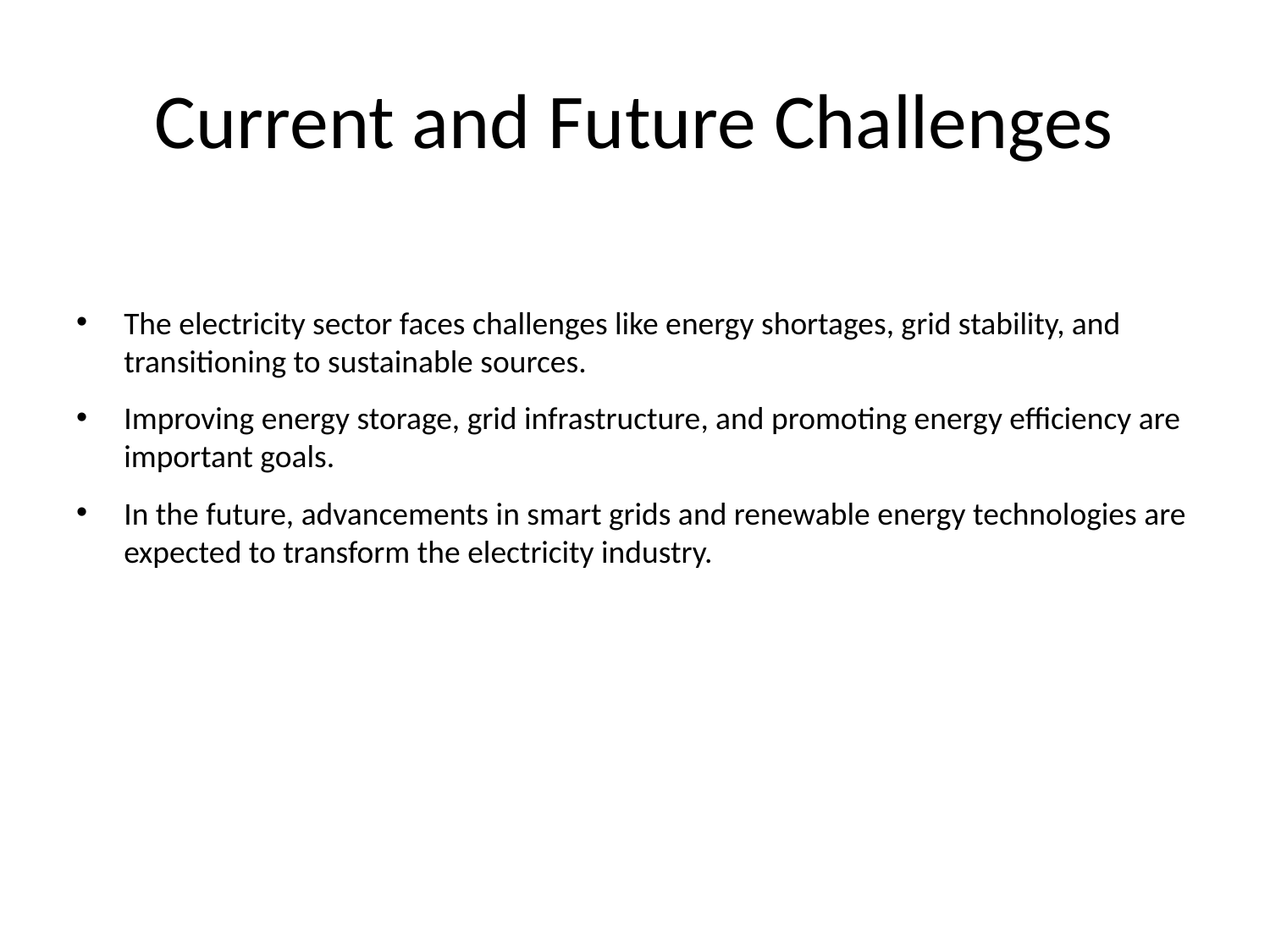

# Current and Future Challenges

The electricity sector faces challenges like energy shortages, grid stability, and transitioning to sustainable sources.
Improving energy storage, grid infrastructure, and promoting energy efficiency are important goals.
In the future, advancements in smart grids and renewable energy technologies are expected to transform the electricity industry.